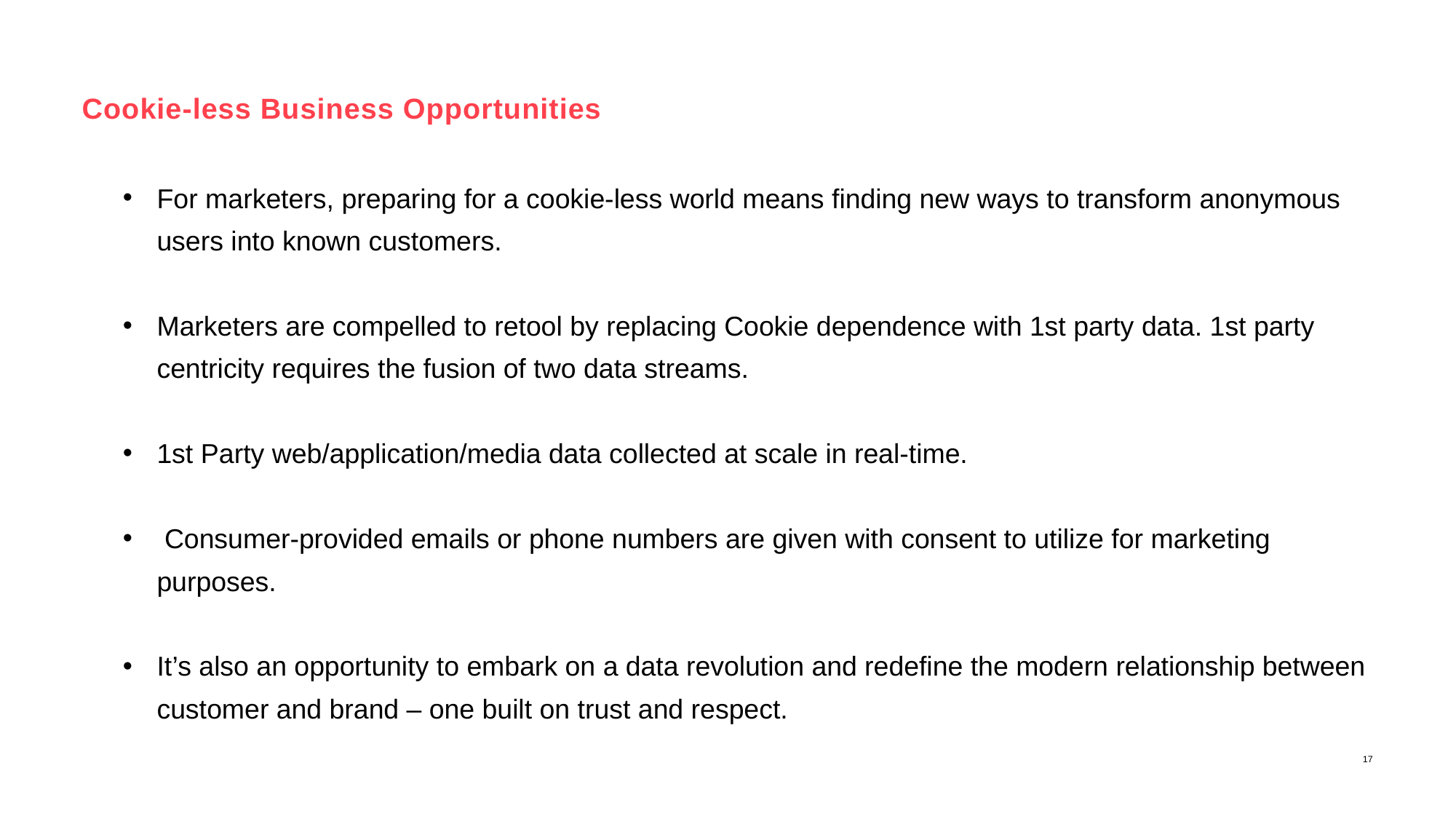

# Cookie-less Business Opportunities
For marketers, preparing for a cookie-less world means finding new ways to transform anonymous users into known customers.

Marketers are compelled to retool by replacing Cookie dependence with 1st party data. 1st party centricity requires the fusion of two data streams.

1st Party web/application/media data collected at scale in real-time.

 Consumer-provided emails or phone numbers are given with consent to utilize for marketing purposes.

It’s also an opportunity to embark on a data revolution and redefine the modern relationship between customer and brand – one built on trust and respect.